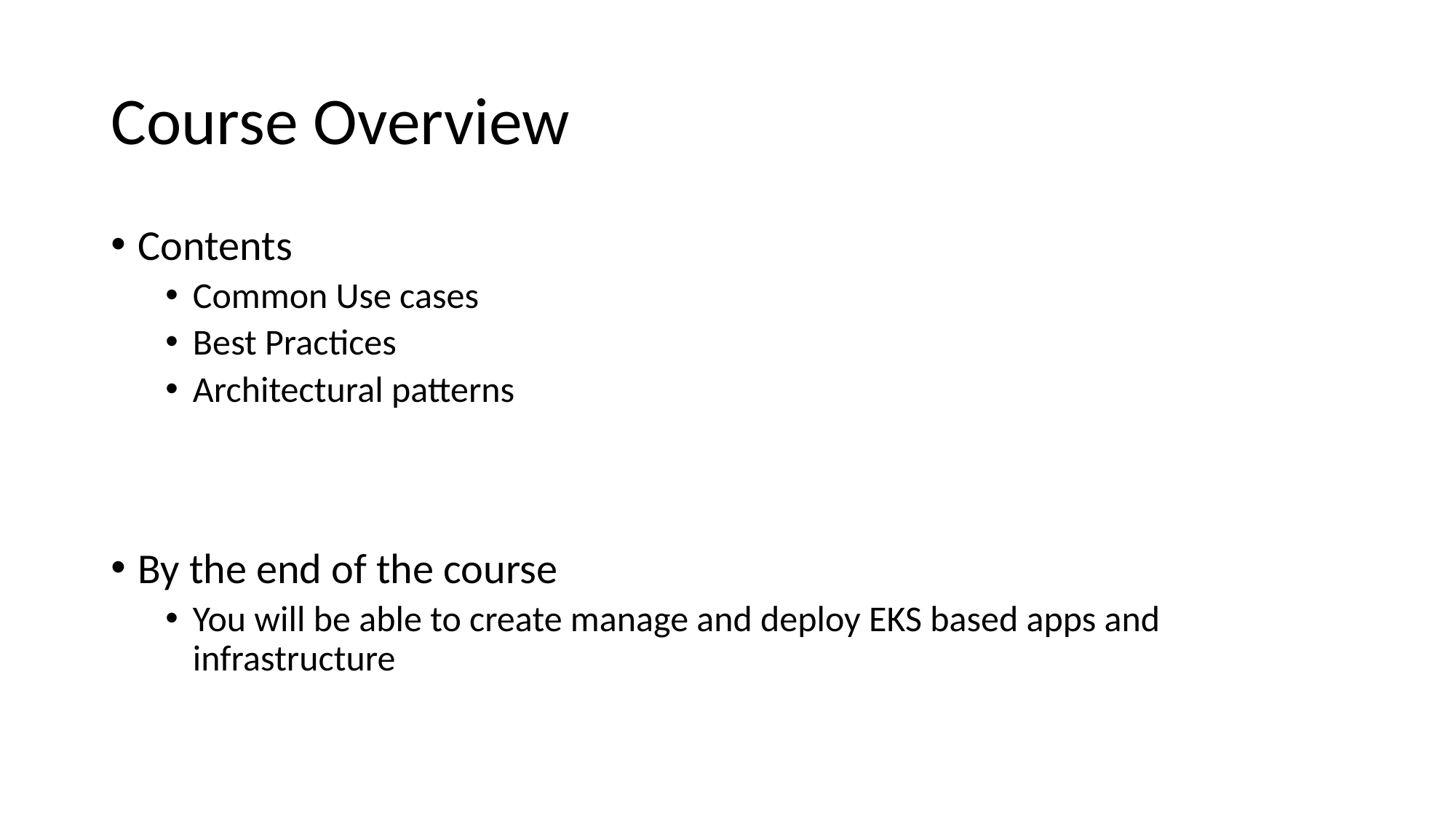

# Course Overview
Contents
Common Use cases
Best Practices
Architectural patterns

By the end of the course
You will be able to create manage and deploy EKS based apps and infrastructure